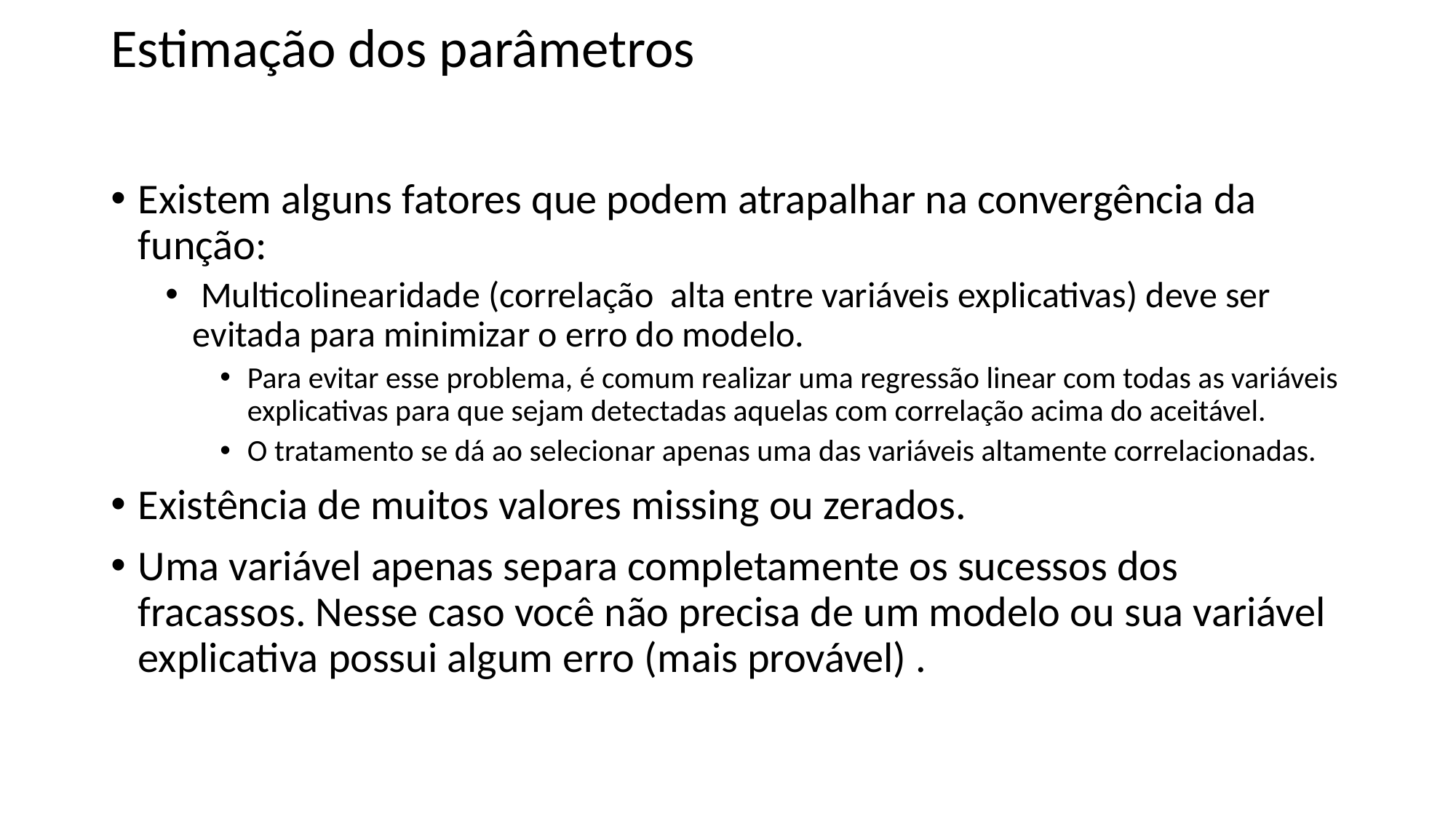

# Estimação dos parâmetros
Existem alguns fatores que podem atrapalhar na convergência da função:
 Multicolinearidade (correlação  alta entre variáveis explicativas) deve ser evitada para minimizar o erro do modelo.
Para evitar esse problema, é comum realizar uma regressão linear com todas as variáveis explicativas para que sejam detectadas aquelas com correlação acima do aceitável.
O tratamento se dá ao selecionar apenas uma das variáveis altamente correlacionadas.
Existência de muitos valores missing ou zerados.
Uma variável apenas separa completamente os sucessos dos fracassos. Nesse caso você não precisa de um modelo ou sua variável explicativa possui algum erro (mais provável) .